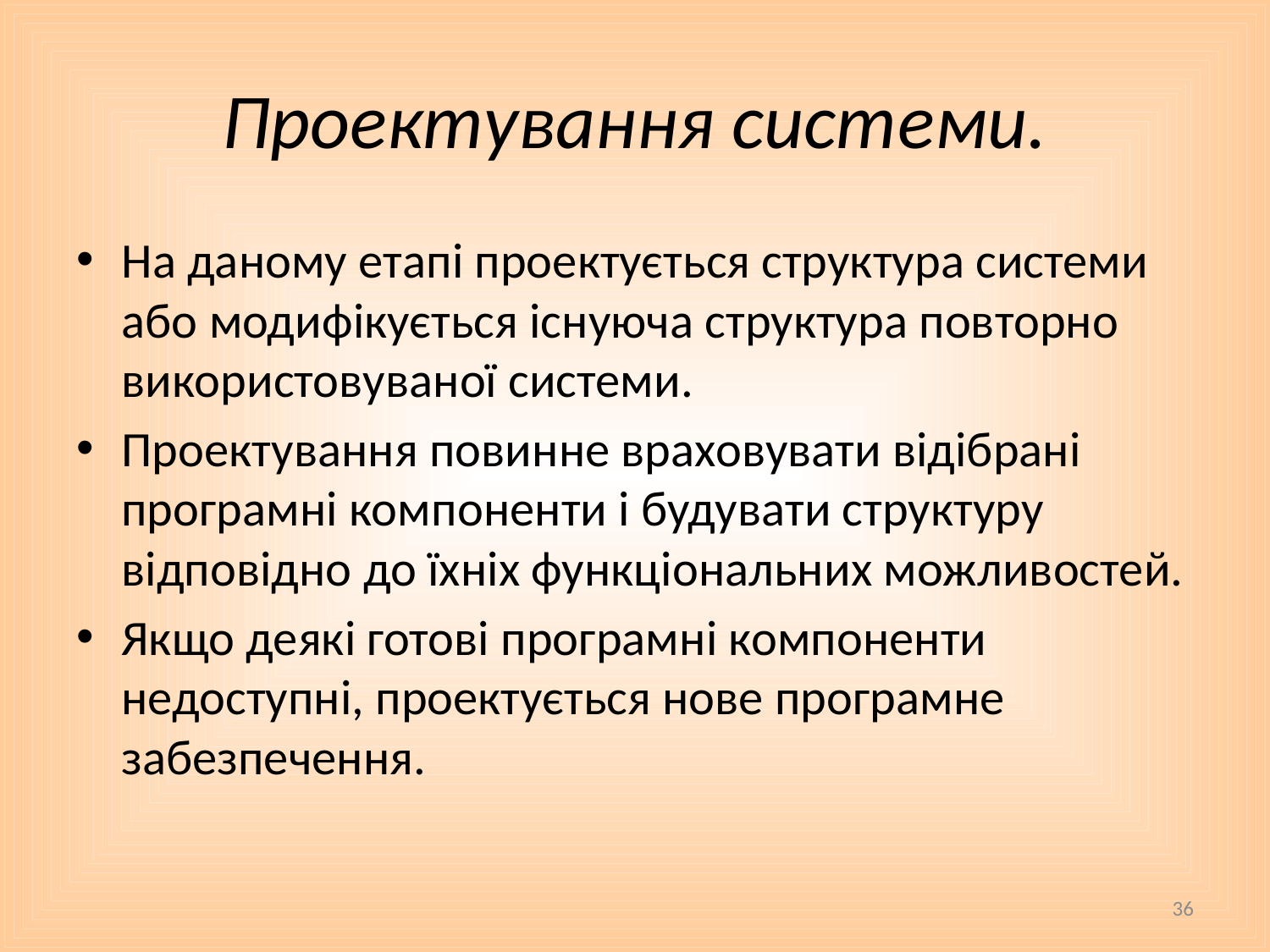

# Проектування системи.
На даному етапі проектується структура системи або модифікується існуюча структура повторно використовуваної системи.
Проектування повинне враховувати відібрані програмні компоненти і будувати структуру відповідно до їхніх функціональних можливостей.
Якщо деякі готові програмні компоненти недоступні, проектується нове програмне забезпечення.

36